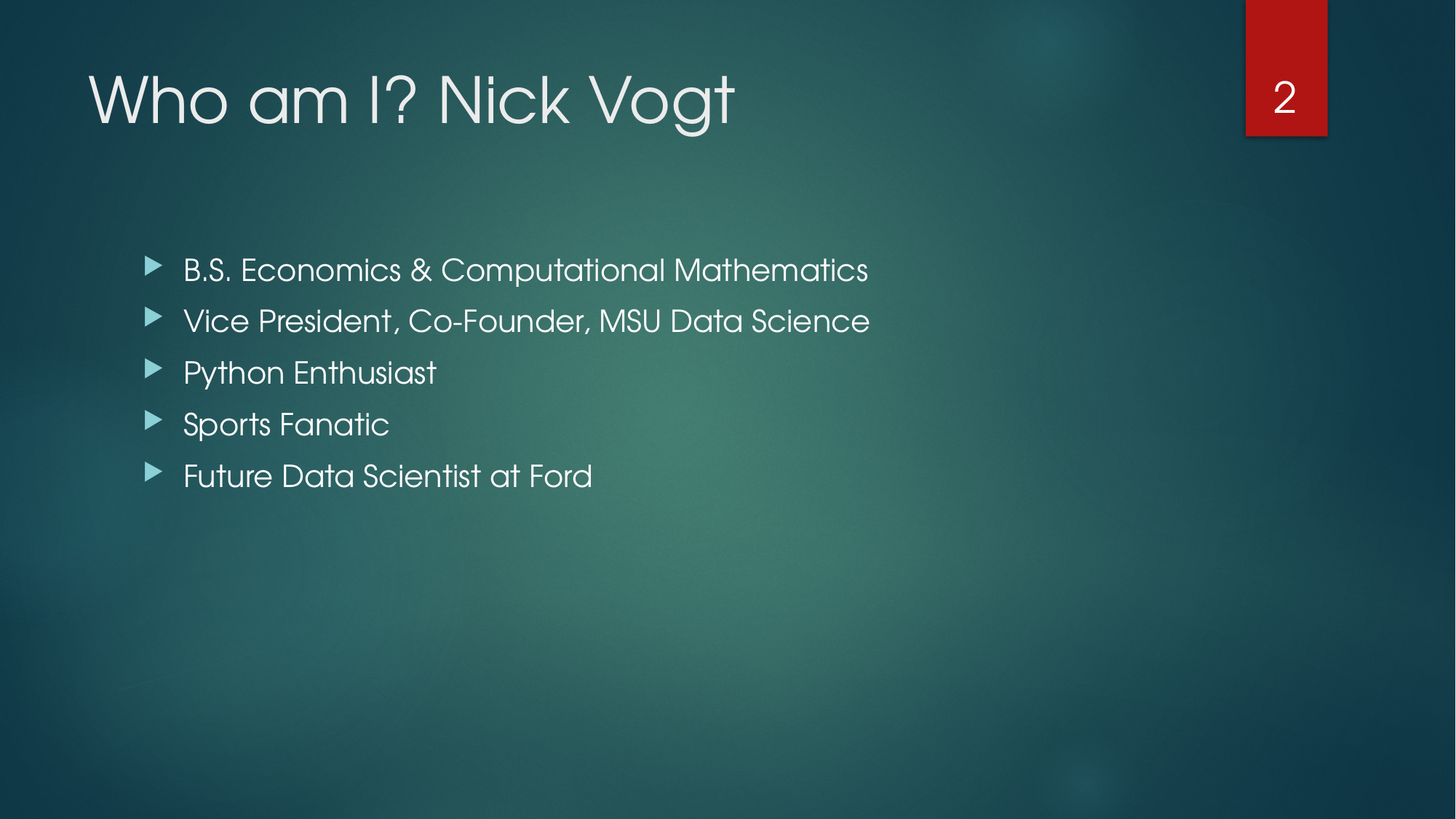

2
# Who am I? Nick Vogt
B.S. Economics & Computational Mathematics
Vice President, Co-Founder, MSU Data Science
Python Enthusiast
Sports Fanatic
Future Data Scientist at Ford